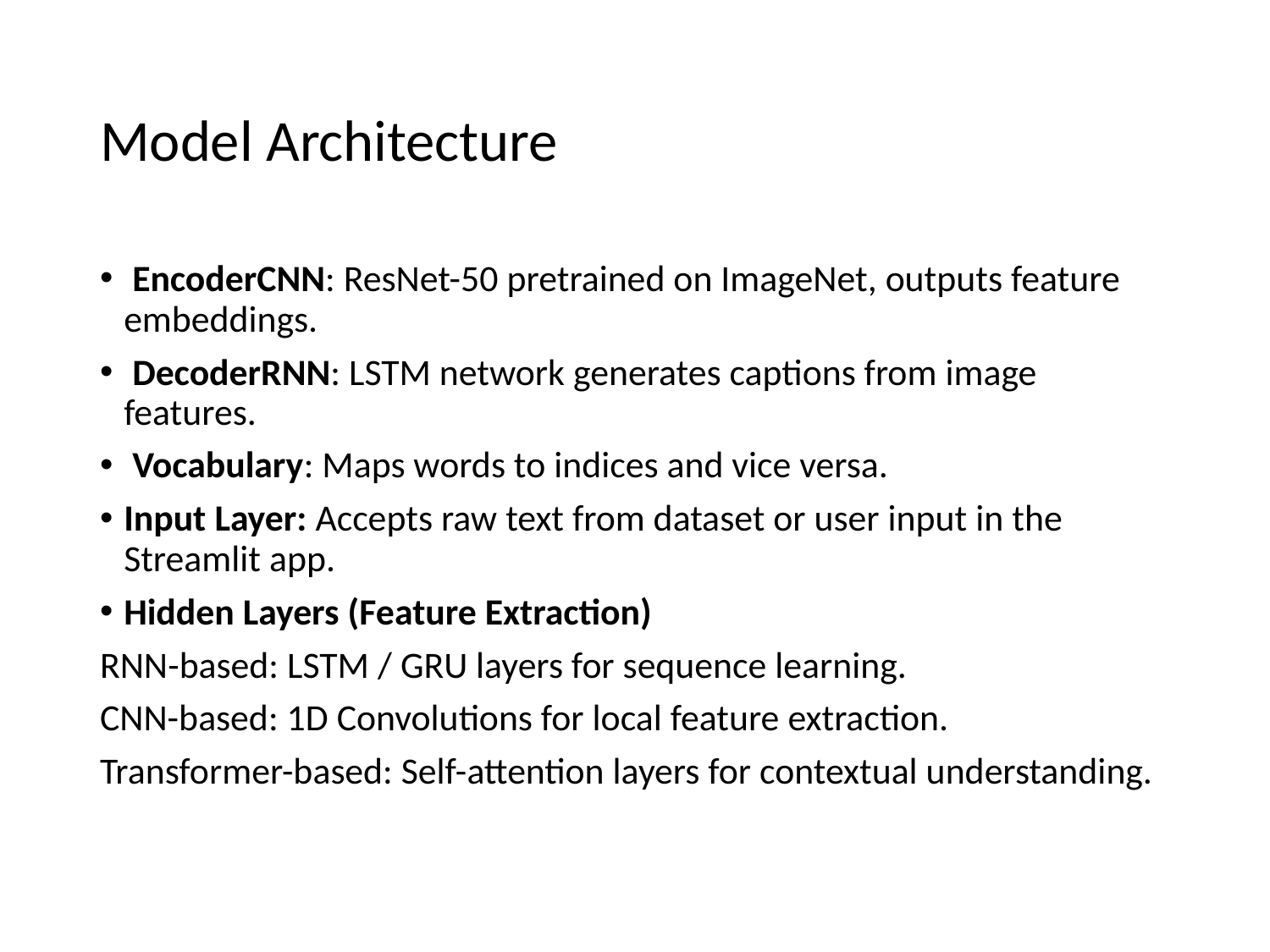

# Model Architecture
 EncoderCNN: ResNet-50 pretrained on ImageNet, outputs feature embeddings.
 DecoderRNN: LSTM network generates captions from image features.
 Vocabulary: Maps words to indices and vice versa.
Input Layer: Accepts raw text from dataset or user input in the Streamlit app.
Hidden Layers (Feature Extraction)
RNN-based: LSTM / GRU layers for sequence learning.
CNN-based: 1D Convolutions for local feature extraction.
Transformer-based: Self-attention layers for contextual understanding.